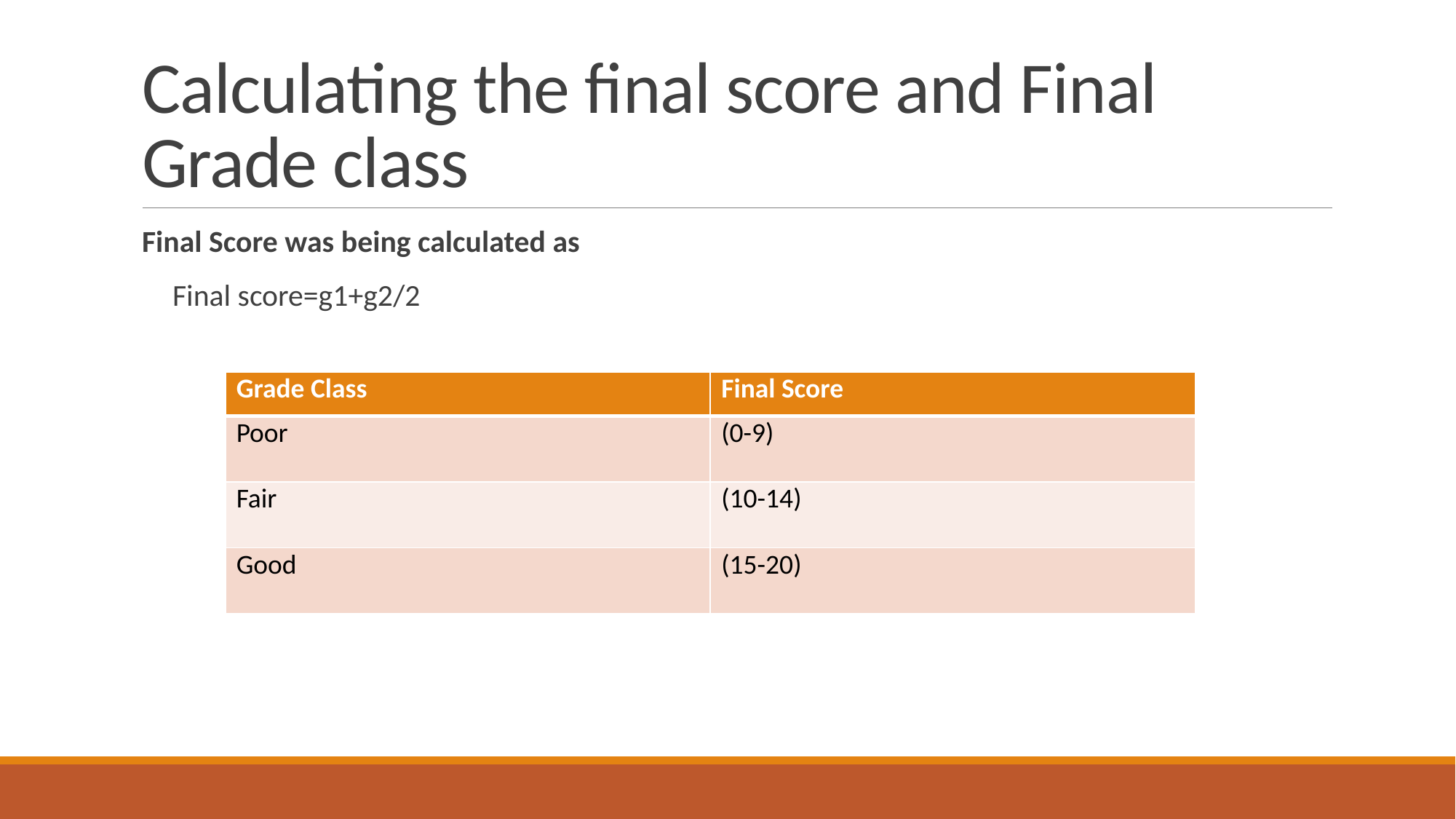

# Calculating the final score and Final Grade class
Final Score was being calculated as
      Final score=g1+g2/2

| Grade Class | Final Score |
| --- | --- |
| Poor | (0-9) |
| Fair | (10-14) |
| Good | (15-20) |